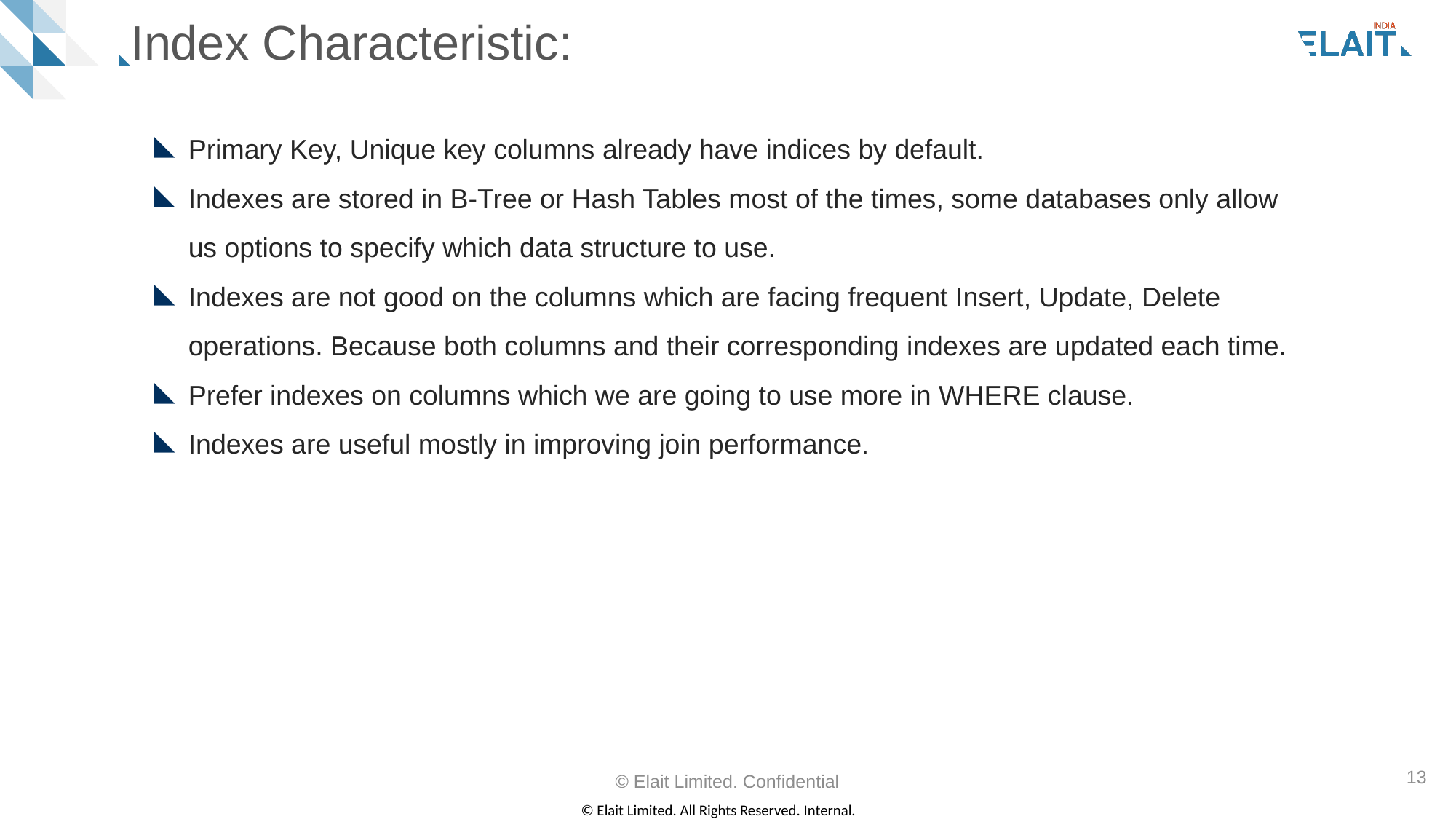

# Index Characteristic:
Primary Key, Unique key columns already have indices by default.
Indexes are stored in B-Tree or Hash Tables most of the times, some databases only allow us options to specify which data structure to use.
Indexes are not good on the columns which are facing frequent Insert, Update, Delete operations. Because both columns and their corresponding indexes are updated each time.
Prefer indexes on columns which we are going to use more in WHERE clause.
Indexes are useful mostly in improving join performance.

© Elait Limited. Confidential